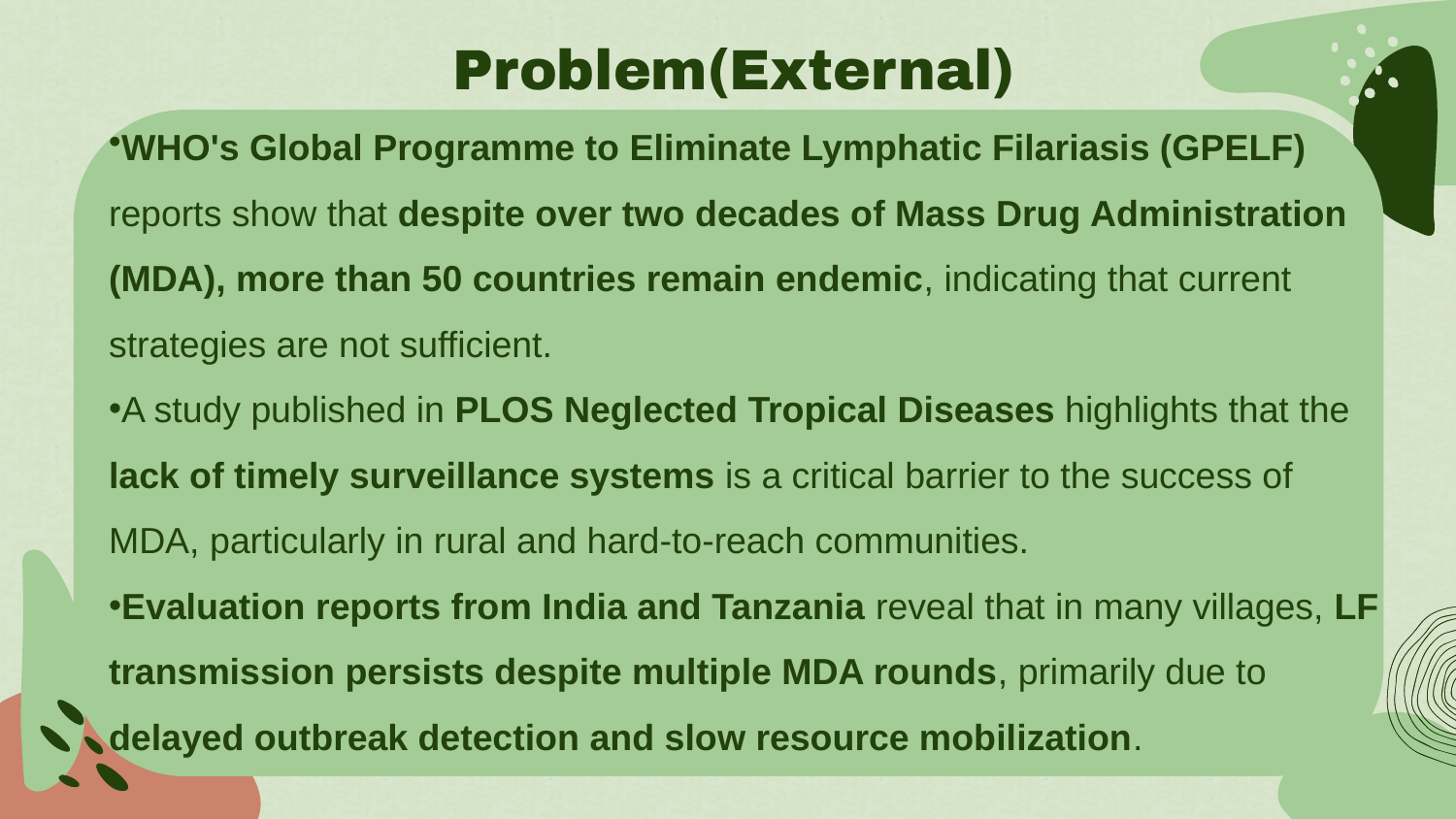

# Problem(External)
WHO's Global Programme to Eliminate Lymphatic Filariasis (GPELF)
reports show that despite over two decades of Mass Drug Administration (MDA), more than 50 countries remain endemic, indicating that current strategies are not sufficient.
A study published in PLOS Neglected Tropical Diseases highlights that the lack of timely surveillance systems is a critical barrier to the success of MDA, particularly in rural and hard-to-reach communities.
Evaluation reports from India and Tanzania reveal that in many villages, LF transmission persists despite multiple MDA rounds, primarily due to delayed outbreak detection and slow resource mobilization.